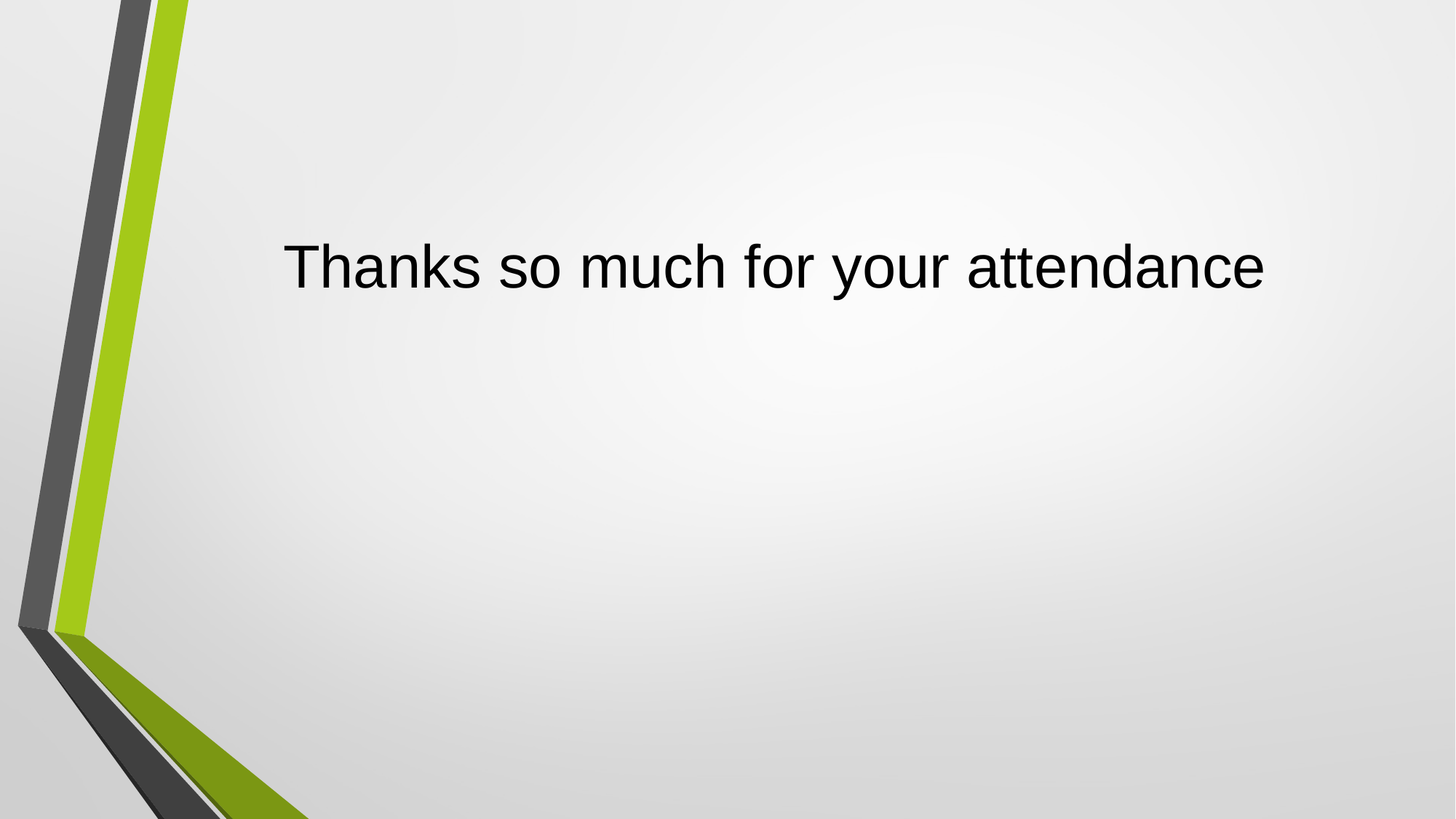

# Thanks so much for your attendance